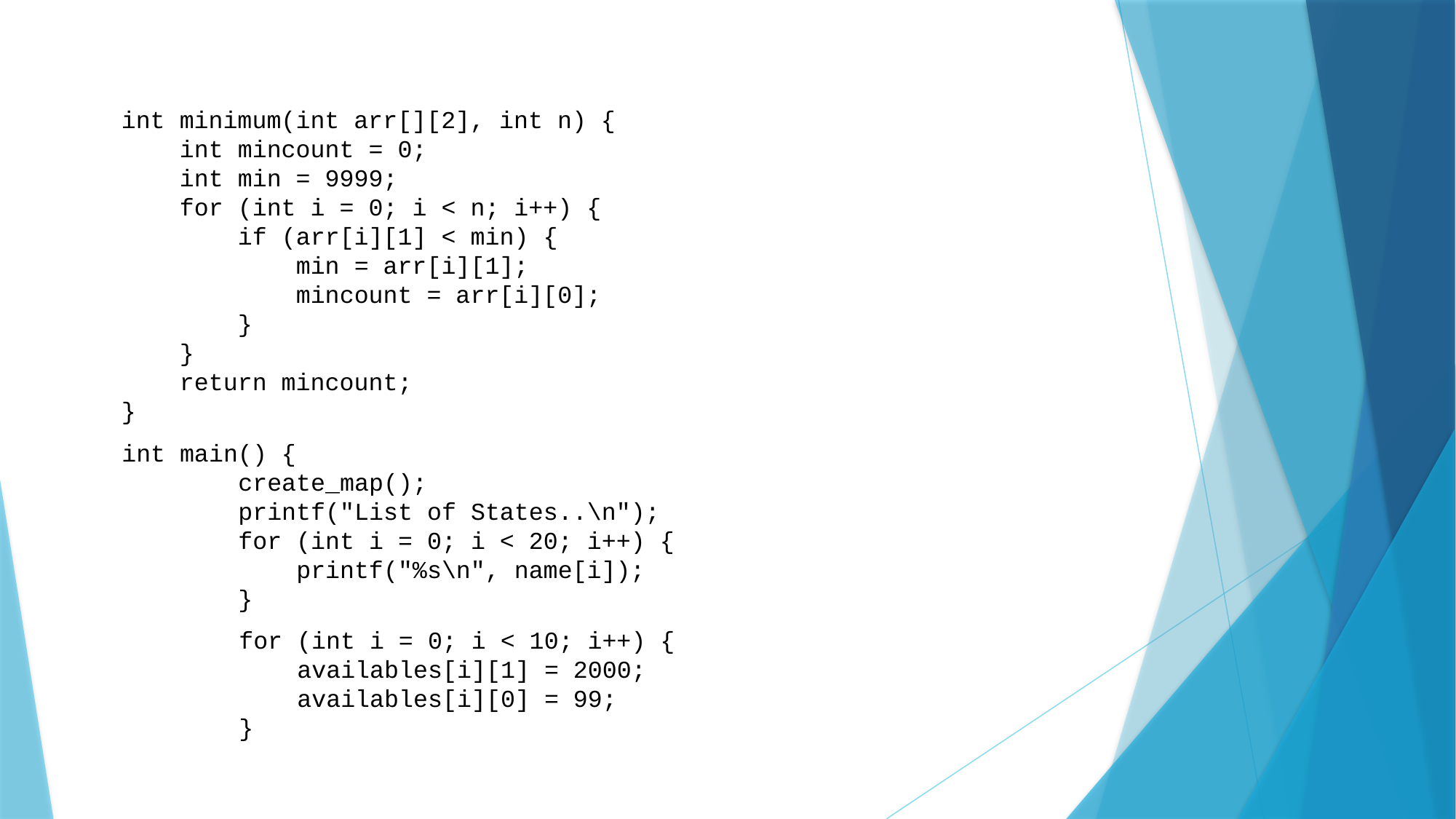

int minimum(int arr[][2], int n) {
    int mincount = 0;
    int min = 9999;
    for (int i = 0; i < n; i++) {
        if (arr[i][1] < min) {
            min = arr[i][1];
            mincount = arr[i][0];
        }
    }
    return mincount;
}
int main() {
        create_map();
        printf("List of States..\n");
        for (int i = 0; i < 20; i++) {
            printf("%s\n", name[i]);
        }
for (int i = 0; i < 10; i++) {
    availables[i][1] = 2000;
    availables[i][0] = 99;
}